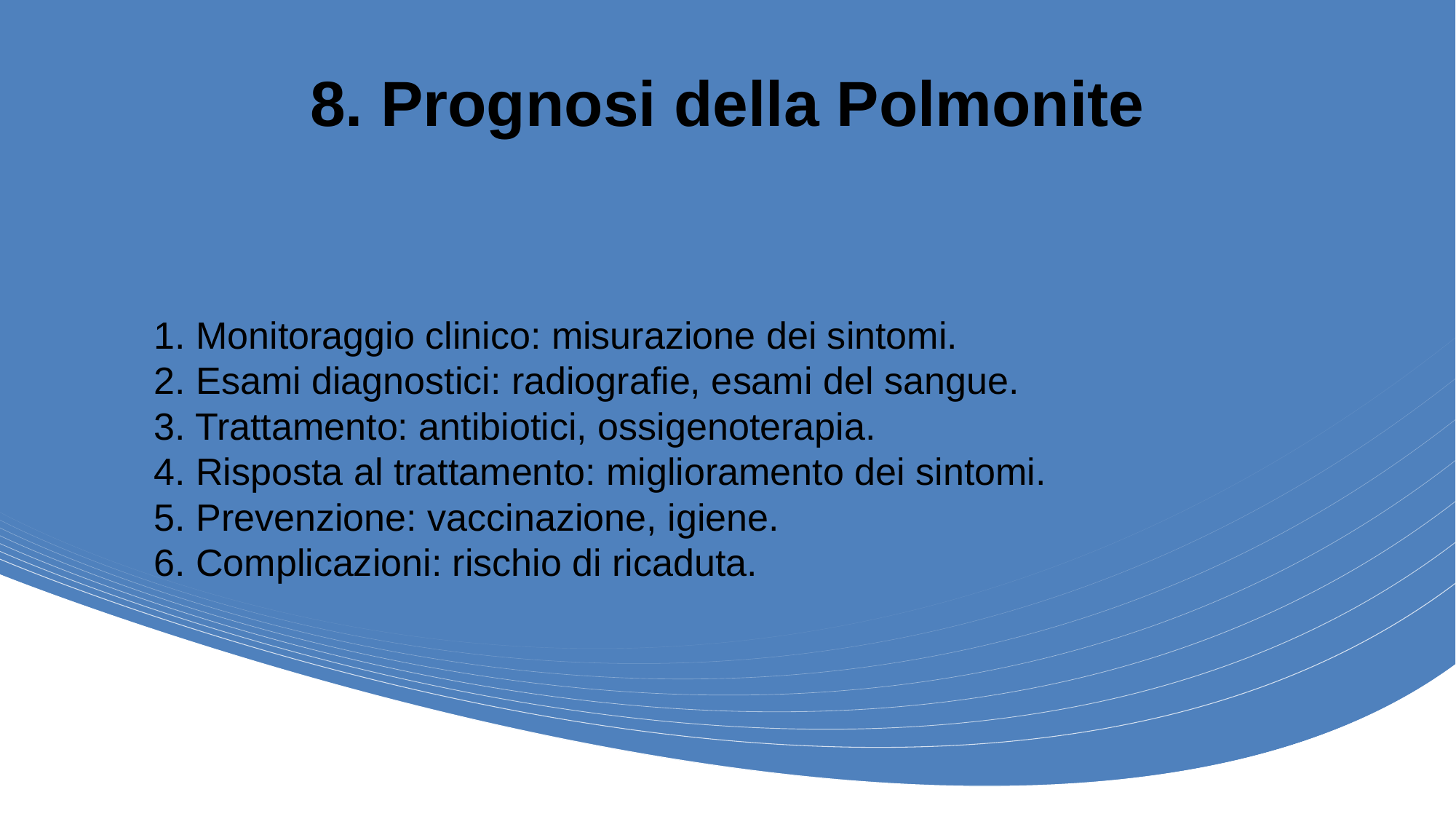

# 8. Prognosi della Polmonite

1. Monitoraggio clinico: misurazione dei sintomi.
2. Esami diagnostici: radiografie, esami del sangue.
3. Trattamento: antibiotici, ossigenoterapia.
4. Risposta al trattamento: miglioramento dei sintomi.
5. Prevenzione: vaccinazione, igiene.
6. Complicazioni: rischio di ricaduta.